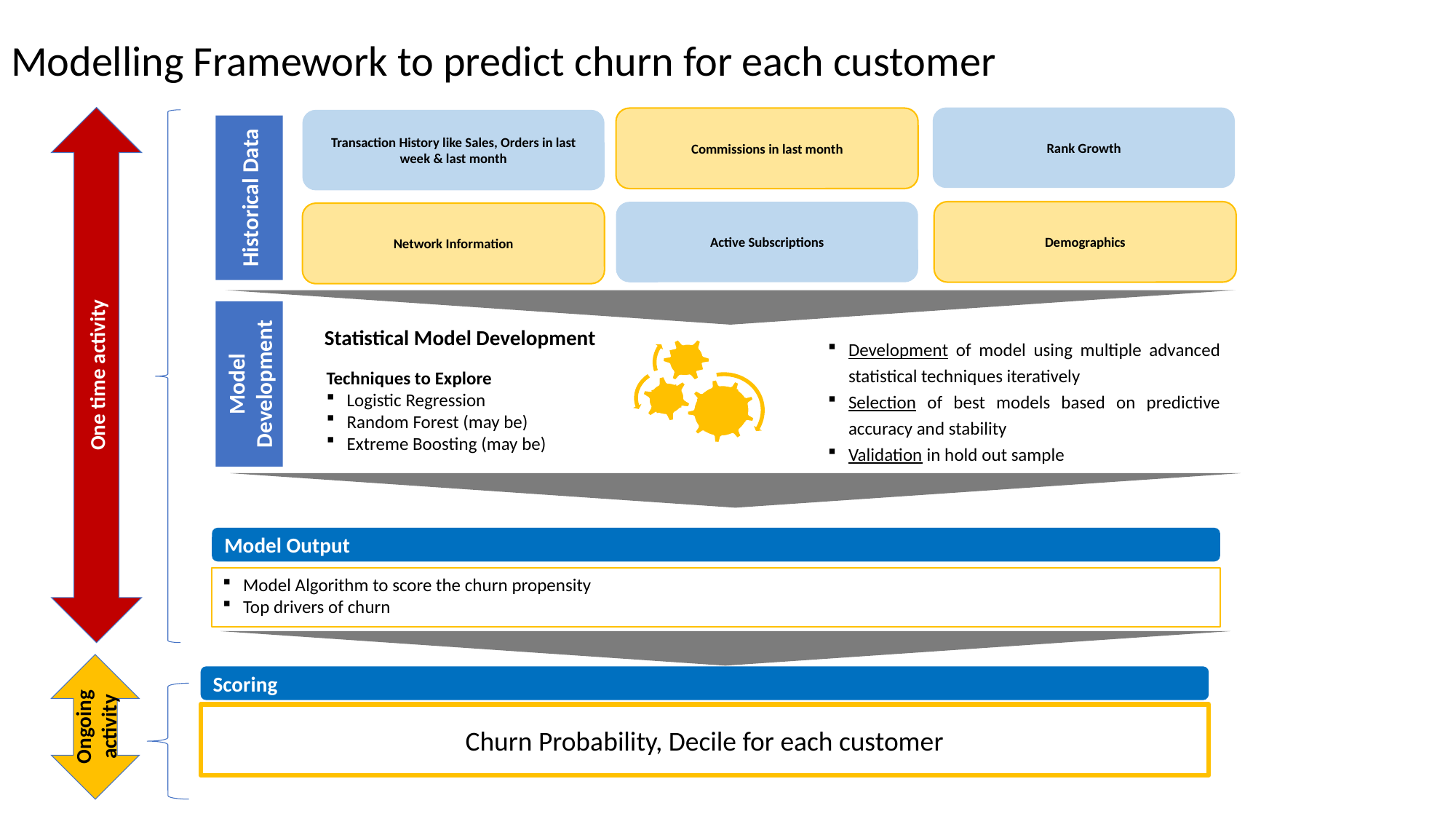

# Modelling Framework to predict churn for each customer
Rank Growth
Commissions in last month

Transaction History like Sales, Orders in last week & last month
Historical Data
Demographics
Active Subscriptions
Network Information

Model Development
Statistical Model Development
Techniques to Explore
Logistic Regression
Random Forest (may be)
Extreme Boosting (may be)
Development of model using multiple advanced statistical techniques iteratively
Selection of best models based on predictive accuracy and stability
Validation in hold out sample

One time activity

Model Output
Model Algorithm to score the churn propensity
Top drivers of churn

Scoring
Ongoing activity

Churn Probability, Decile for each customer